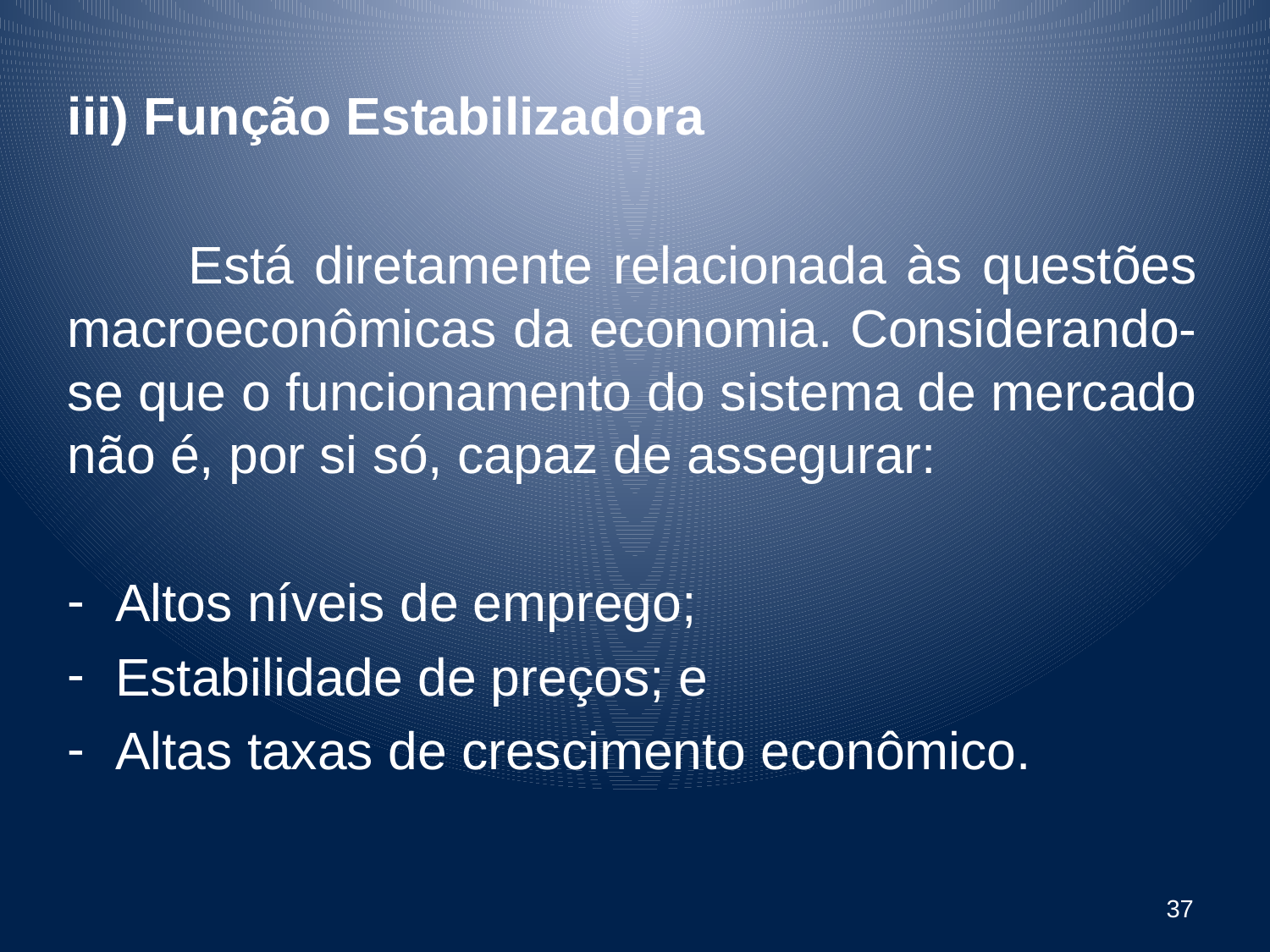

iii) Função Estabilizadora

      Está diretamente relacionada às questões macroeconômicas da economia. Considerando-se que o funcionamento do sistema de mercado não é, por si só, capaz de assegurar:

Altos níveis de emprego;
Estabilidade de preços; e
Altas taxas de crescimento econômico.
37